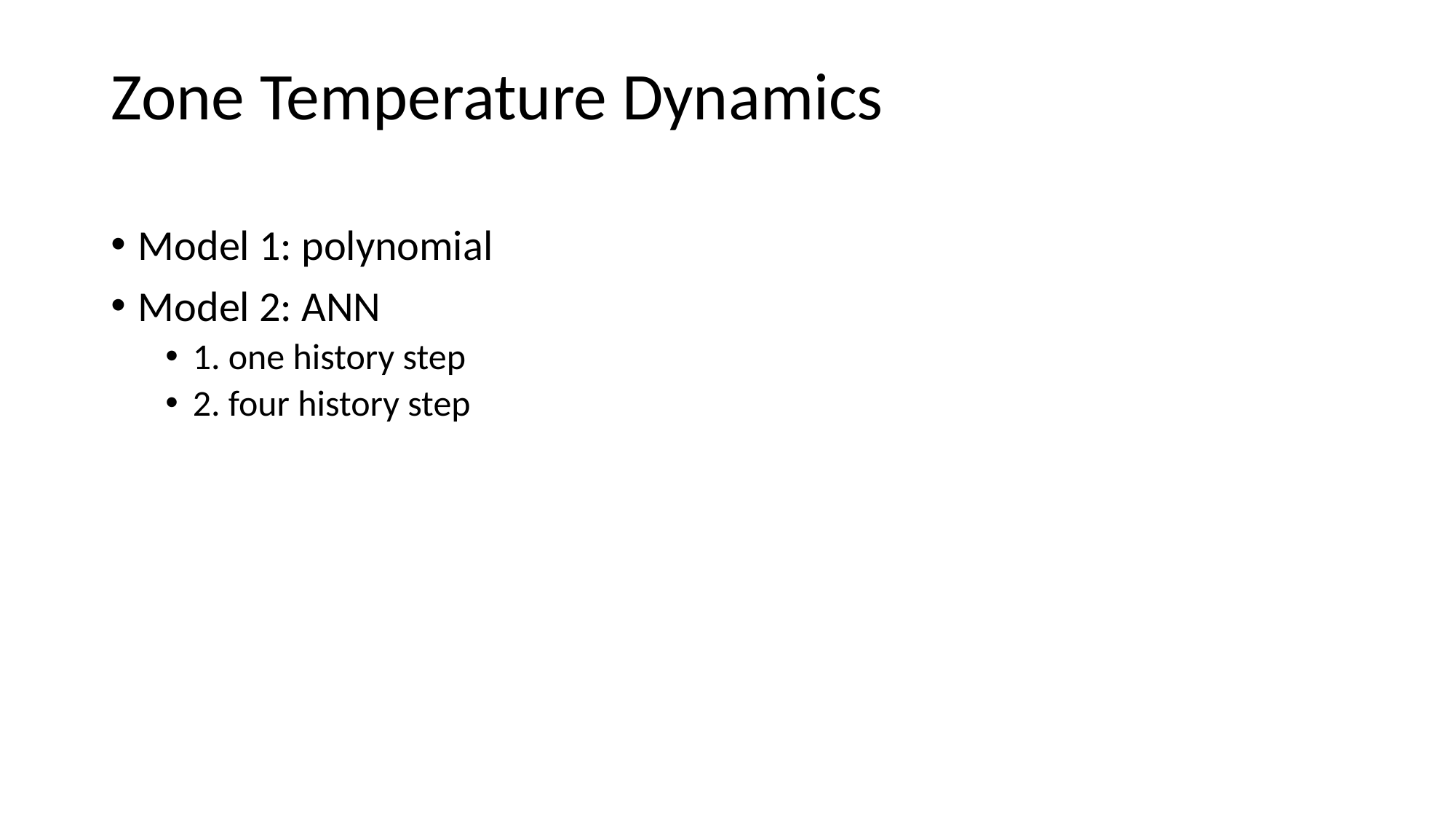

# Zone Temperature Dynamics
Model 1: polynomial
Model 2: ANN
1. one history step
2. four history step